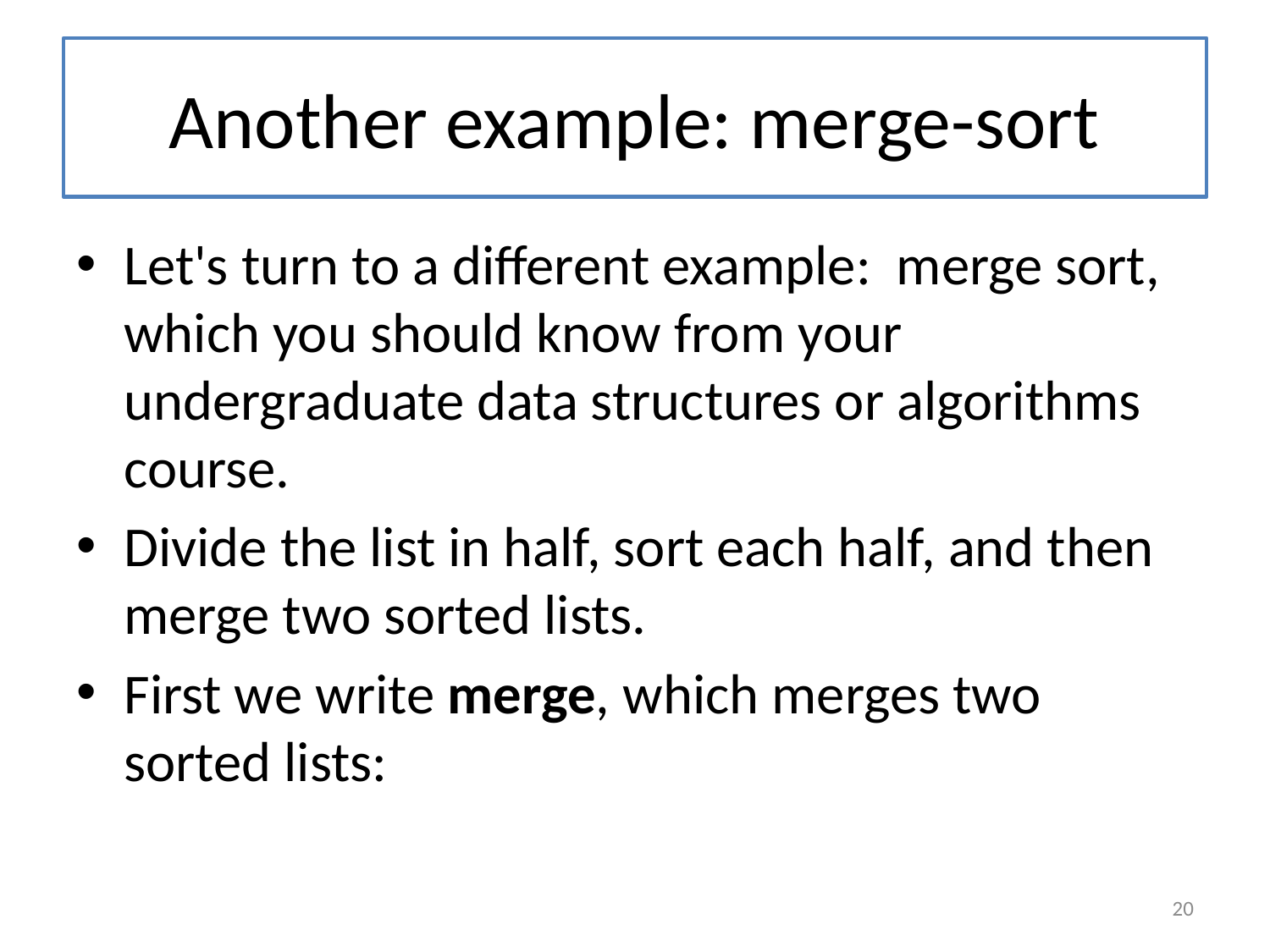

# Another example: merge-sort
Let's turn to a different example:  merge sort, which you should know from your undergraduate data structures or algorithms course.
Divide the list in half, sort each half, and then merge two sorted lists.
First we write merge, which merges two sorted lists:
20